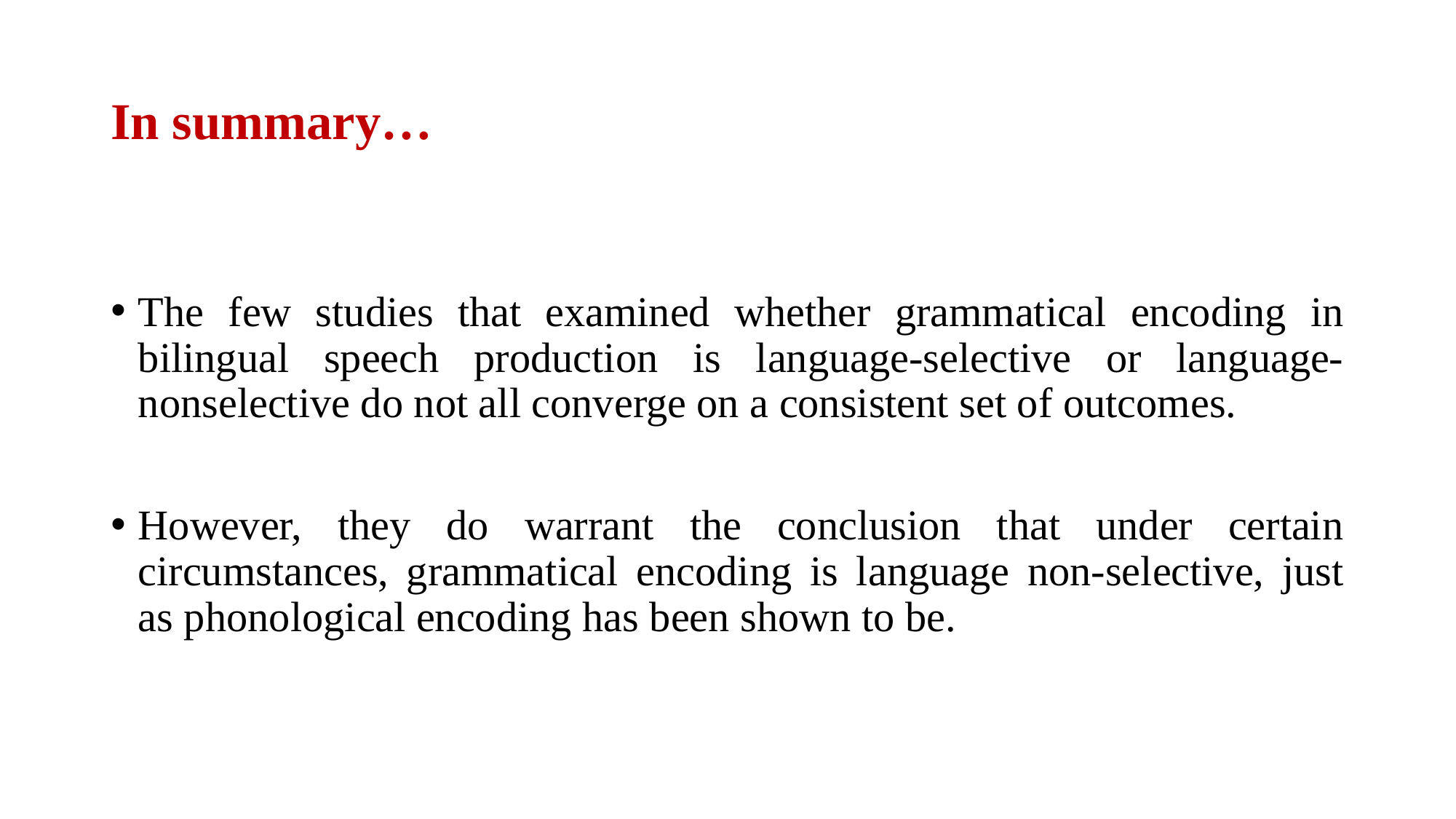

# In summary…

The few studies that examined whether grammatical encoding in bilingual speech production is language-selective or language-nonselective do not all converge on a consistent set of outcomes.

However, they do warrant the conclusion that under certain circumstances, grammatical encoding is language non-selective, just as phonological encoding has been shown to be.